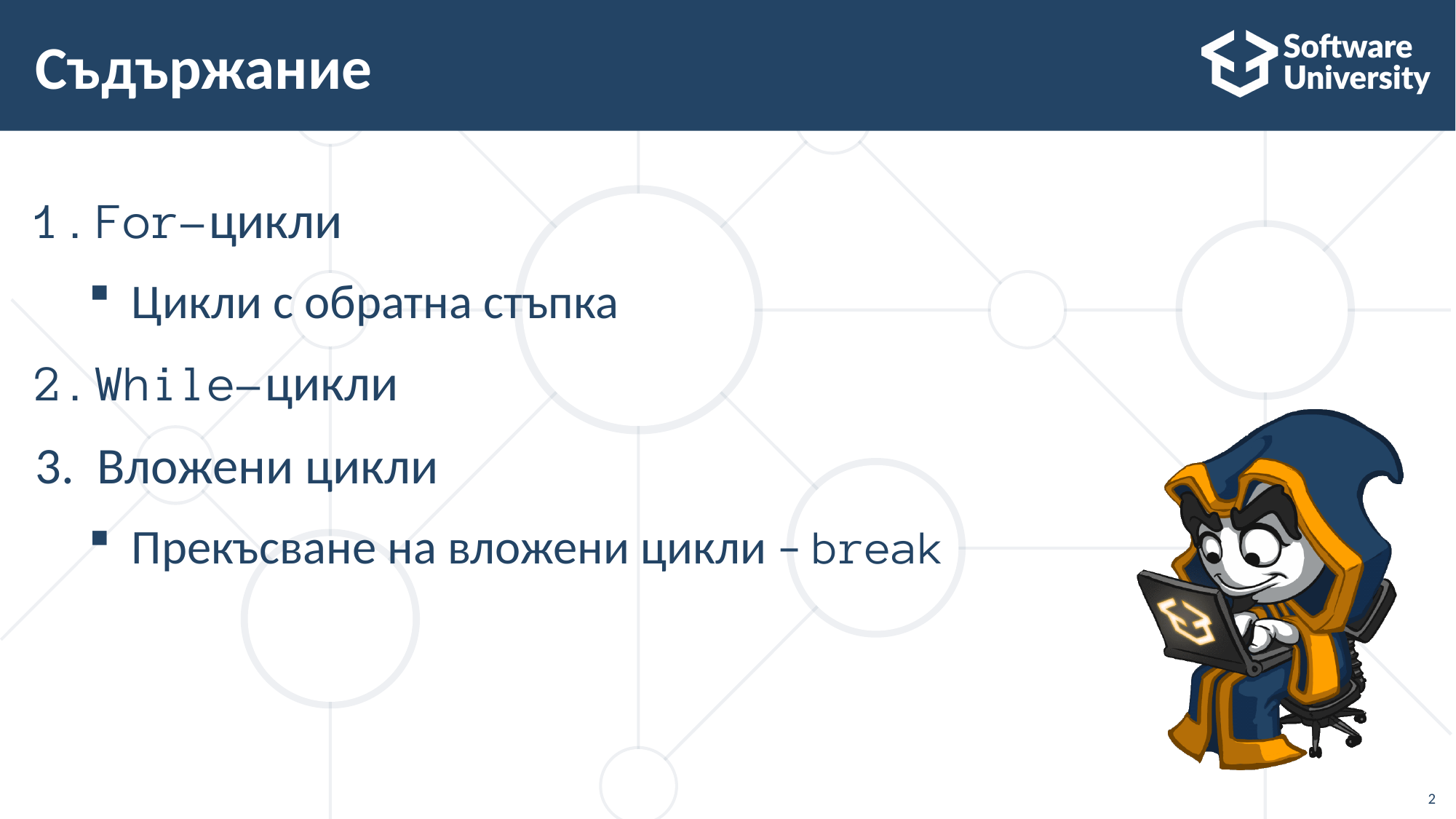

# Съдържание
For-цикли
Цикли с обратна стъпка
While-цикли
Вложени цикли
Прекъсване на вложени цикли – break

2